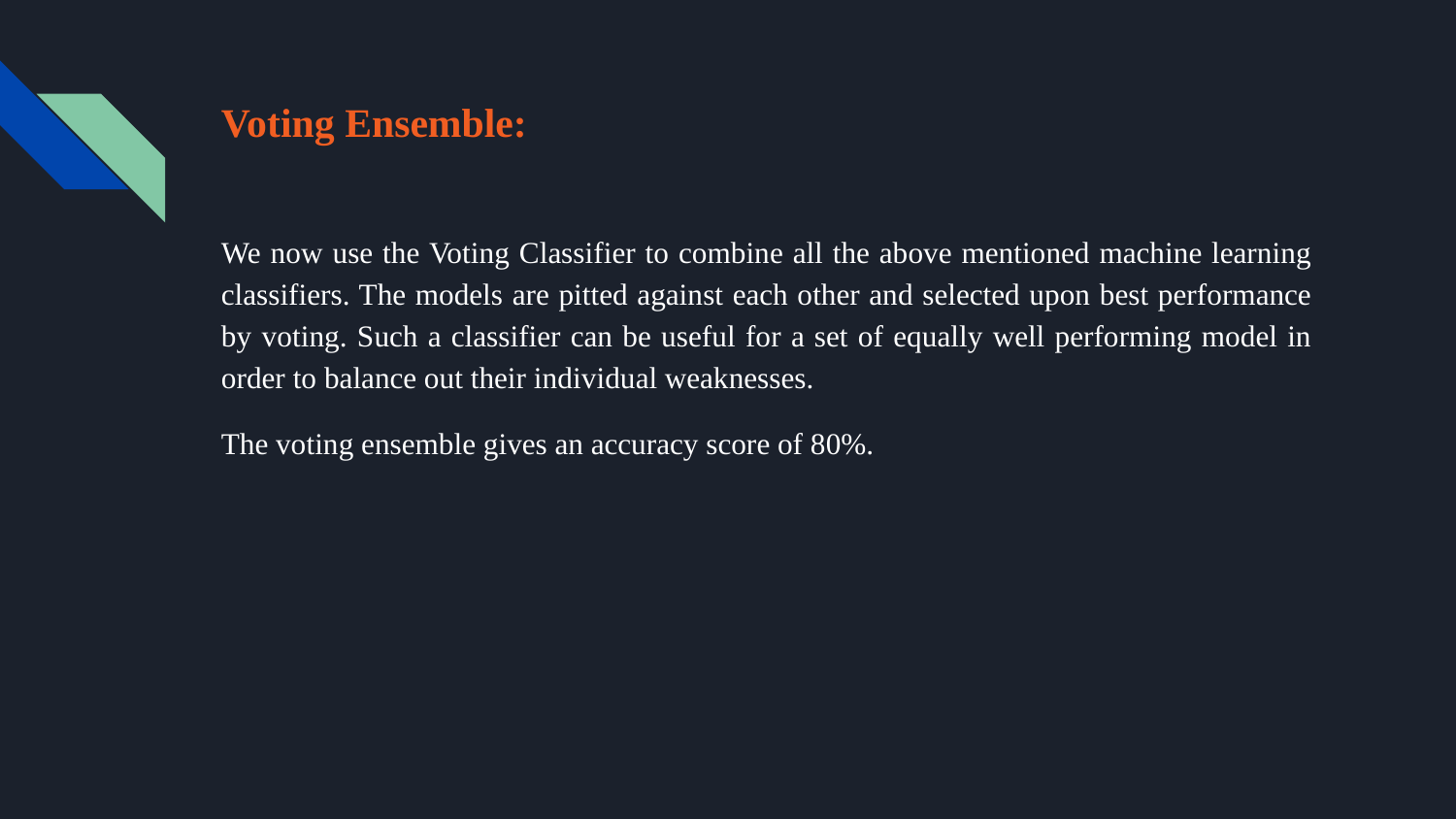

# Voting Ensemble:
We now use the Voting Classifier to combine all the above mentioned machine learning classifiers. The models are pitted against each other and selected upon best performance by voting. Such a classifier can be useful for a set of equally well performing model in order to balance out their individual weaknesses.
The voting ensemble gives an accuracy score of 80%.